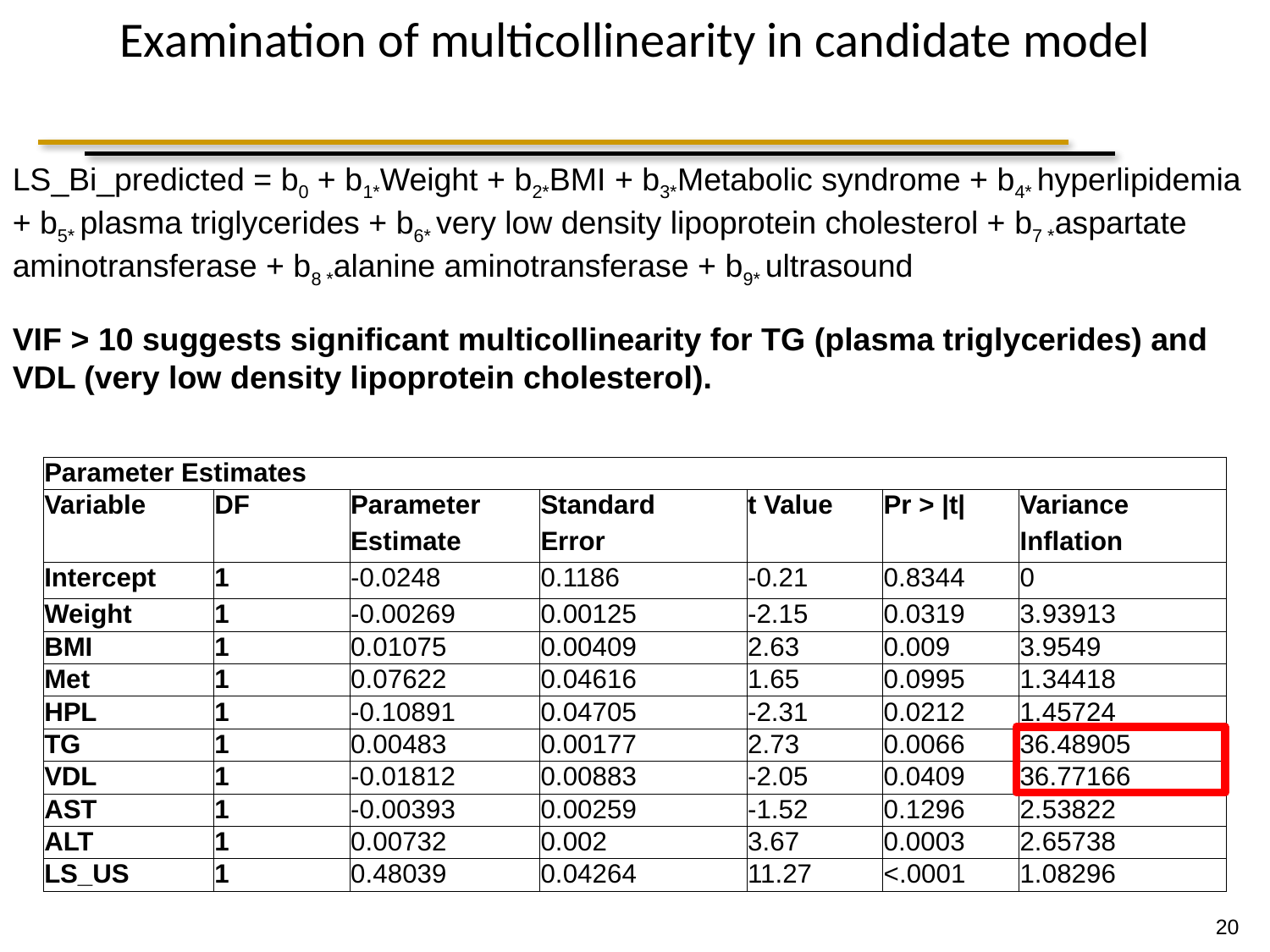

# Examination of multicollinearity in candidate model
LS_Bi_predicted = b0 + b1*Weight + b2*BMI + b3*Metabolic syndrome + b4* hyperlipidemia + b5* plasma triglycerides + b6* very low density lipoprotein cholesterol + b7 *aspartate aminotransferase + b8 *alanine aminotransferase + b9* ultrasound

VIF > 10 suggests significant multicollinearity for TG (plasma triglycerides) and VDL (very low density lipoprotein cholesterol).
| Parameter Estimates |  |  |  |  |  |  |
| --- | --- | --- | --- | --- | --- | --- |
| Variable | DF | Parameter | Standard | t Value | Pr > |t| | Variance |
|  |  | Estimate | Error |  |  | Inflation |
| Intercept | 1 | -0.0248 | 0.1186 | -0.21 | 0.8344 | 0 |
| Weight | 1 | -0.00269 | 0.00125 | -2.15 | 0.0319 | 3.93913 |
| BMI | 1 | 0.01075 | 0.00409 | 2.63 | 0.009 | 3.9549 |
| Met | 1 | 0.07622 | 0.04616 | 1.65 | 0.0995 | 1.34418 |
| HPL | 1 | -0.10891 | 0.04705 | -2.31 | 0.0212 | 1.45724 |
| TG | 1 | 0.00483 | 0.00177 | 2.73 | 0.0066 | 36.48905 |
| VDL | 1 | -0.01812 | 0.00883 | -2.05 | 0.0409 | 36.77166 |
| AST | 1 | -0.00393 | 0.00259 | -1.52 | 0.1296 | 2.53822 |
| ALT | 1 | 0.00732 | 0.002 | 3.67 | 0.0003 | 2.65738 |
| LS\_US | 1 | 0.48039 | 0.04264 | 11.27 | <.0001 | 1.08296 |